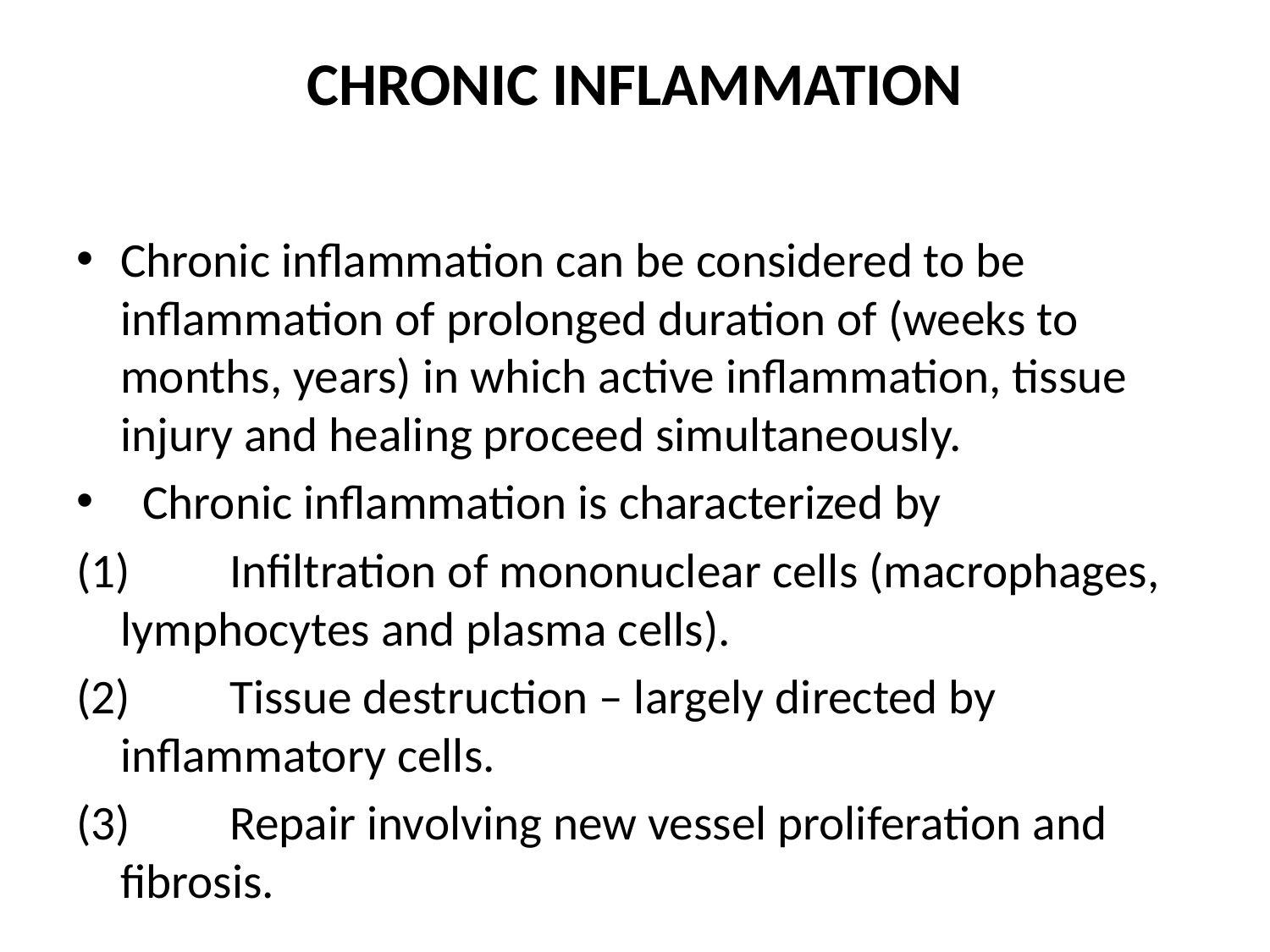

# CHRONIC INFLAMMATION
Chronic inflammation can be considered to be inflammation of prolonged duration of (weeks to months, years) in which active inflammation, tissue injury and healing proceed simultaneously.
  Chronic inflammation is characterized by
(1)	Infiltration of mononuclear cells (macrophages, lymphocytes and plasma cells).
(2)	Tissue destruction – largely directed by inflammatory cells.
(3)	Repair involving new vessel proliferation and fibrosis.